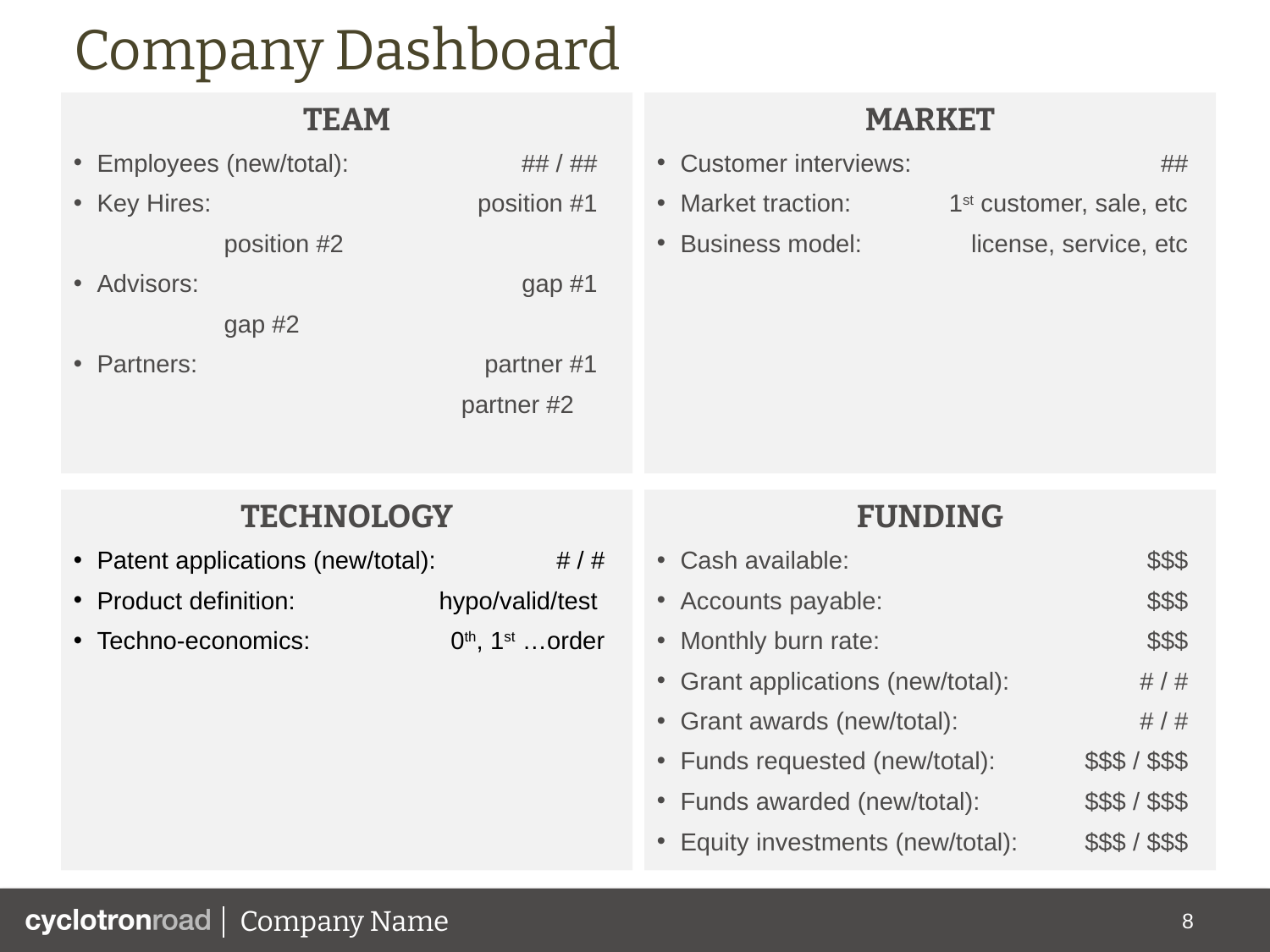

# Company Dashboard
TEAM
Employees (new/total):	## / ##
Key Hires:	position #1
		position #2
Advisors:	gap #1
		gap #2
Partners:	partner #1
	partner #2

MARKET
Customer interviews:	##
Market traction:	1st customer, sale, etc
Business model:	license, service, etc
TECHNOLOGY
Patent applications (new/total):	# / #
Product definition:	hypo/valid/test
Techno-economics:	0th, 1st …order
FUNDING
Cash available:	$$$
Accounts payable:	$$$
Monthly burn rate:	$$$
Grant applications (new/total):	# / #
Grant awards (new/total):	# / #
Funds requested (new/total):	$$$ / $$$
Funds awarded (new/total):	$$$ / $$$
Equity investments (new/total):	$$$ / $$$

8